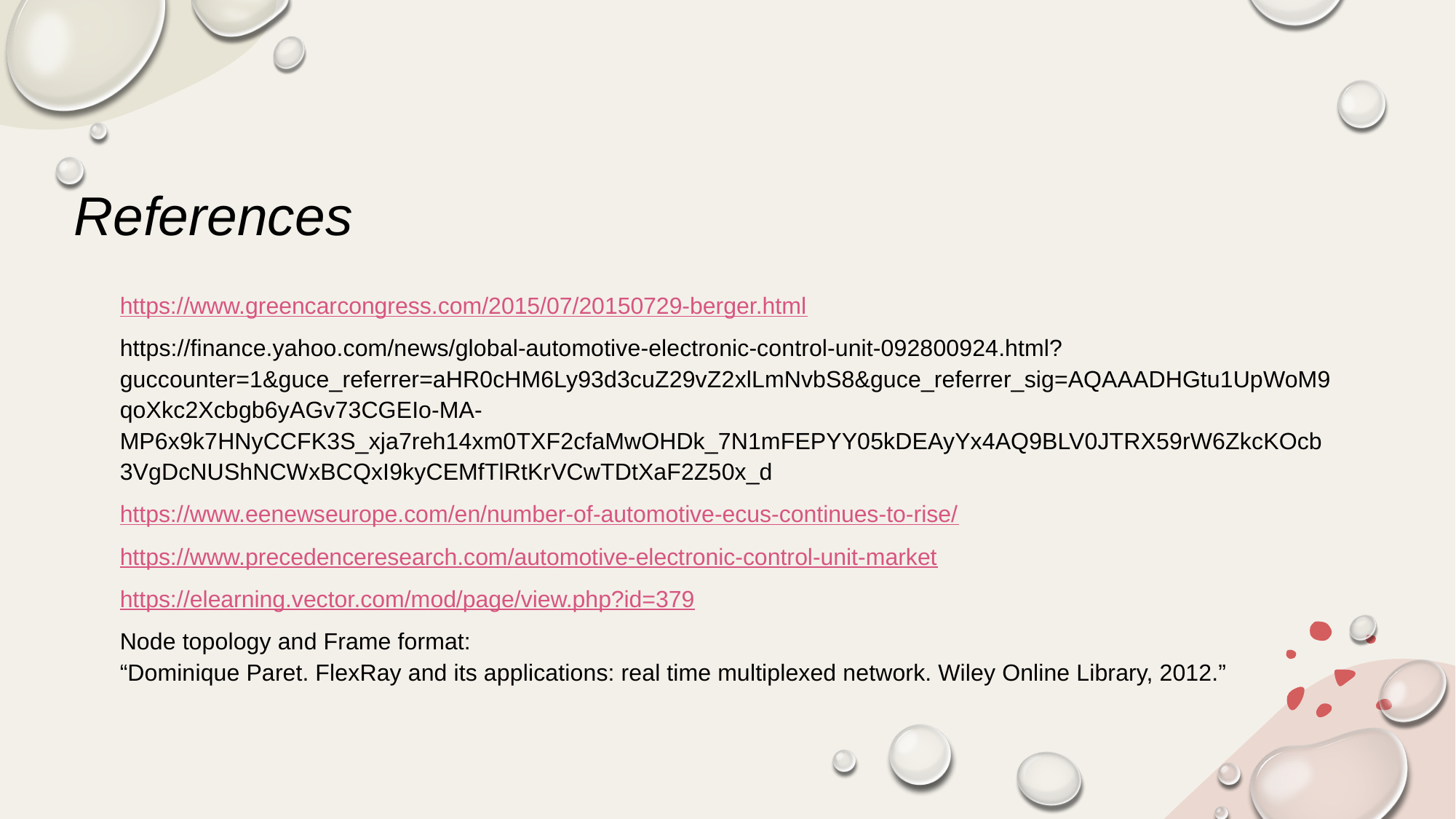

# References
https://www.greencarcongress.com/2015/07/20150729-berger.html
https://finance.yahoo.com/news/global-automotive-electronic-control-unit-092800924.html?guccounter=1&guce_referrer=aHR0cHM6Ly93d3cuZ29vZ2xlLmNvbS8&guce_referrer_sig=AQAAADHGtu1UpWoM9qoXkc2Xcbgb6yAGv73CGEIo-MA-MP6x9k7HNyCCFK3S_xja7reh14xm0TXF2cfaMwOHDk_7N1mFEPYY05kDEAyYx4AQ9BLV0JTRX59rW6ZkcKOcb3VgDcNUShNCWxBCQxI9kyCEMfTlRtKrVCwTDtXaF2Z50x_d
https://www.eenewseurope.com/en/number-of-automotive-ecus-continues-to-rise/
https://www.precedenceresearch.com/automotive-electronic-control-unit-market
https://elearning.vector.com/mod/page/view.php?id=379
Node topology and Frame format:
“Dominique Paret. FlexRay and its applications: real time multiplexed network. Wiley Online Library, 2012.”